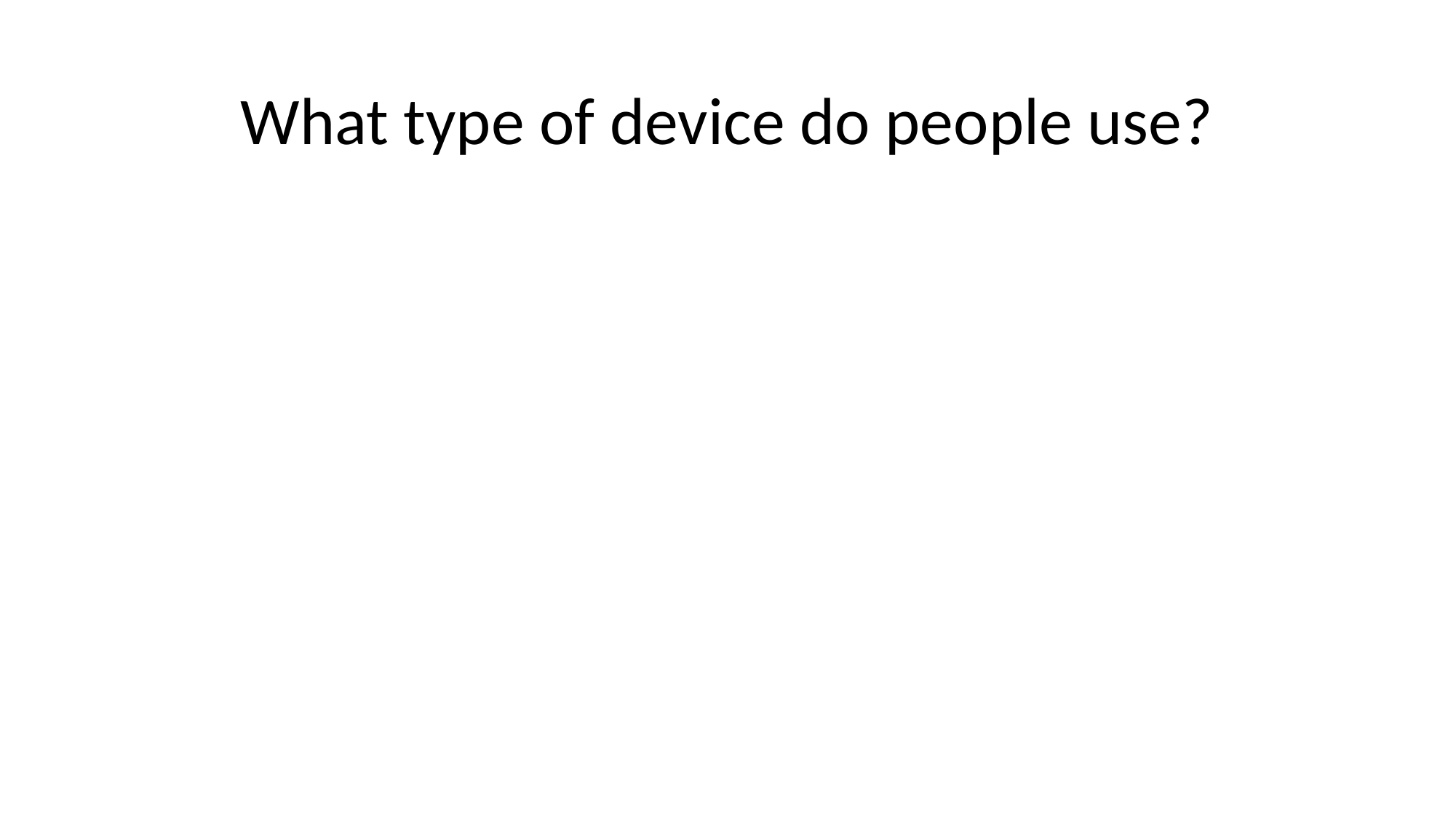

# What type of device do people use?